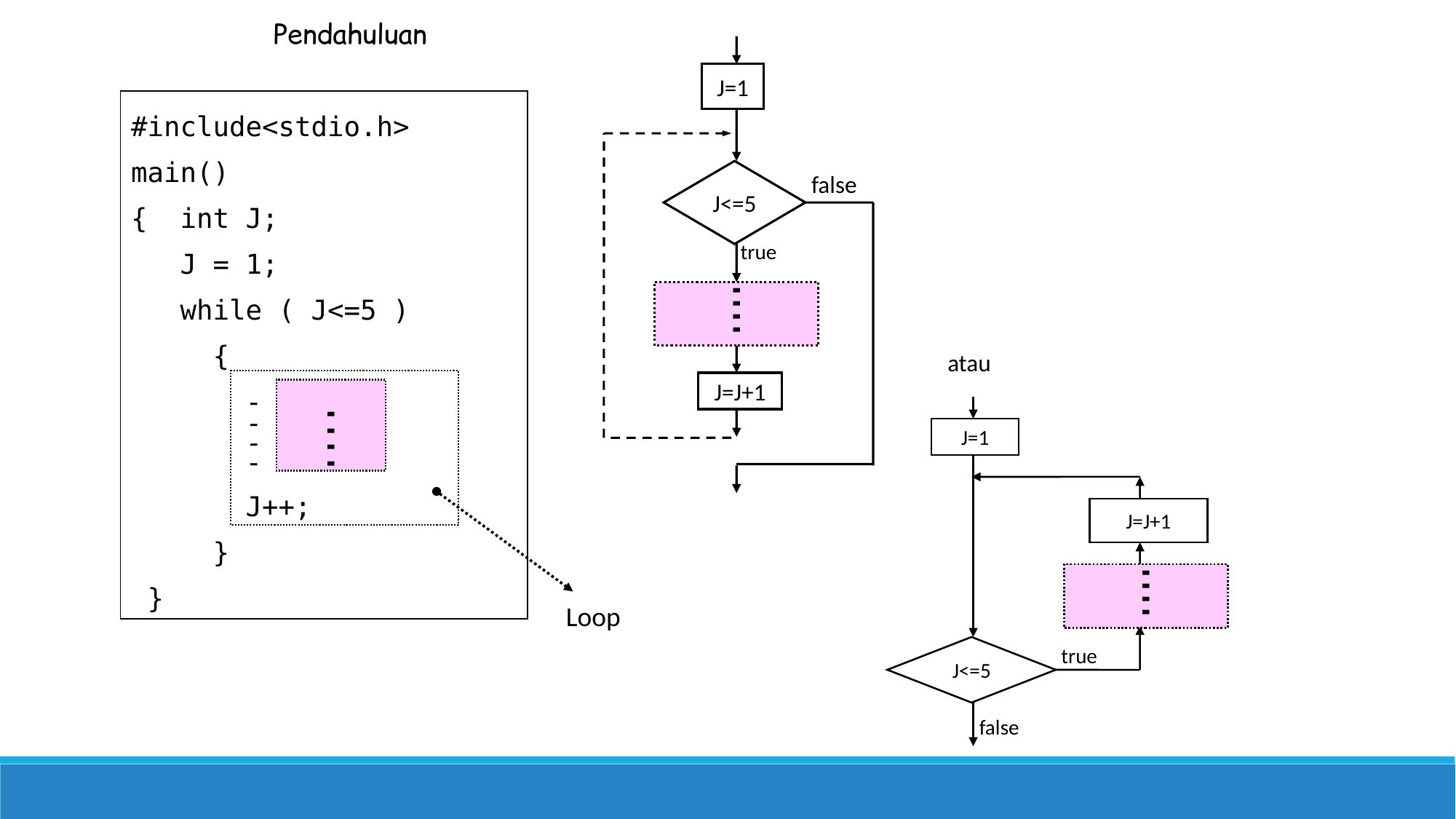

Pendahuluan

J=1

J<=5
false

true

-
-
-
-

J=J+1

#include<stdio.h>
main()
{  int J;
   J = 1;
   while ( J<=5 )
     {
       -
       -
       -
       -
       J++;
     }
 }
atau

-
-
-
-

J=1

J=J+1

-
-
-
-

J<=5
true

false

Loop